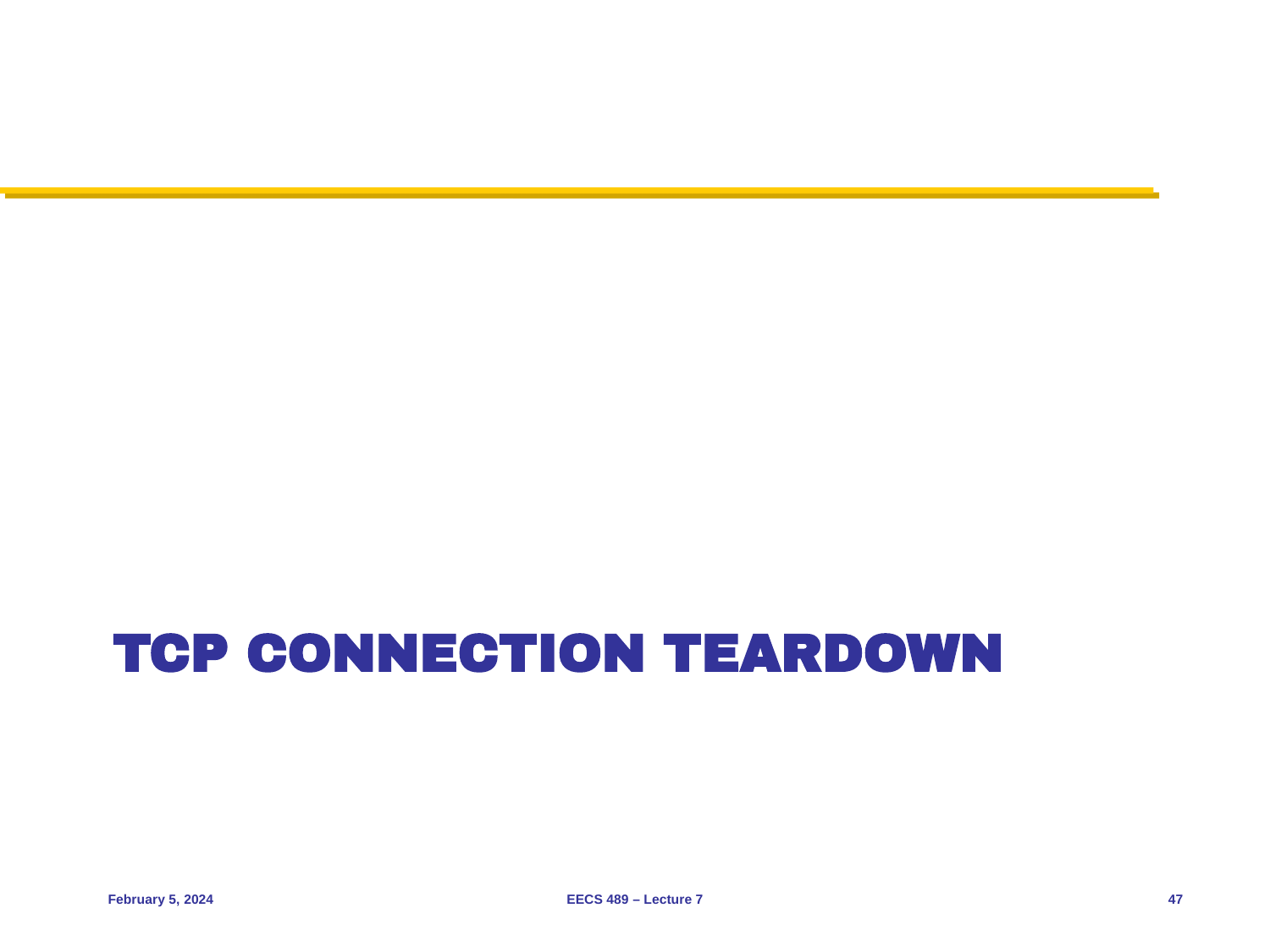

# TCP connection teardown
February 5, 2024
EECS 489 – Lecture 7
47